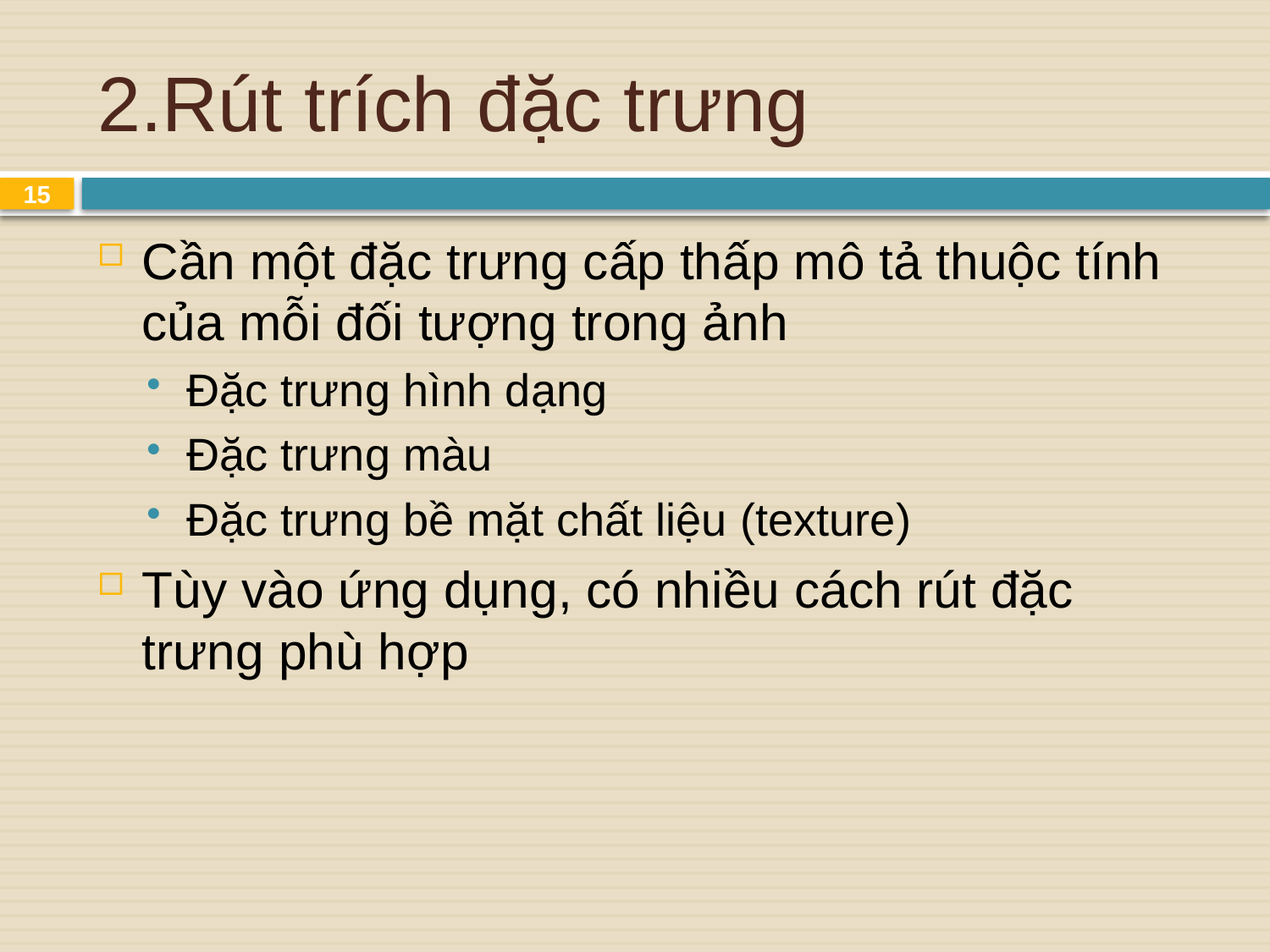

# 2.Rút trích đặc trưng
15
Cần một đặc trưng cấp thấp mô tả thuộc tính của mỗi đối tượng trong ảnh
Đặc trưng hình dạng
Đặc trưng màu
Đặc trưng bề mặt chất liệu (texture)
Tùy vào ứng dụng, có nhiều cách rút đặc trưng phù hợp